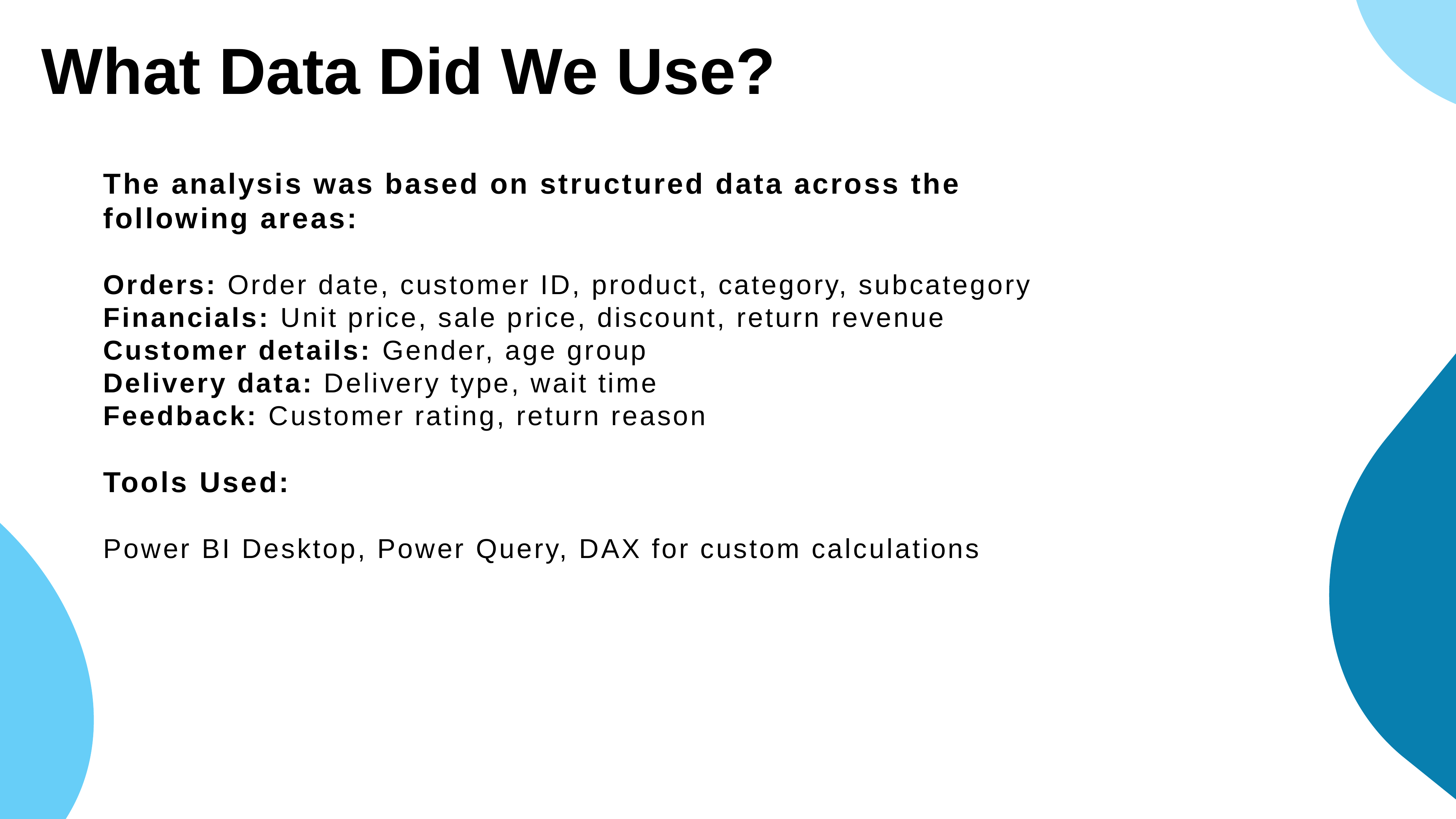

What Data Did We Use?
The analysis was based on structured data across the following areas:

Orders: Order date, customer ID, product, category, subcategory
Financials: Unit price, sale price, discount, return revenue
Customer details: Gender, age group
Delivery data: Delivery type, wait time
Feedback: Customer rating, return reason

Tools Used:

Power BI Desktop, Power Query, DAX for custom calculations